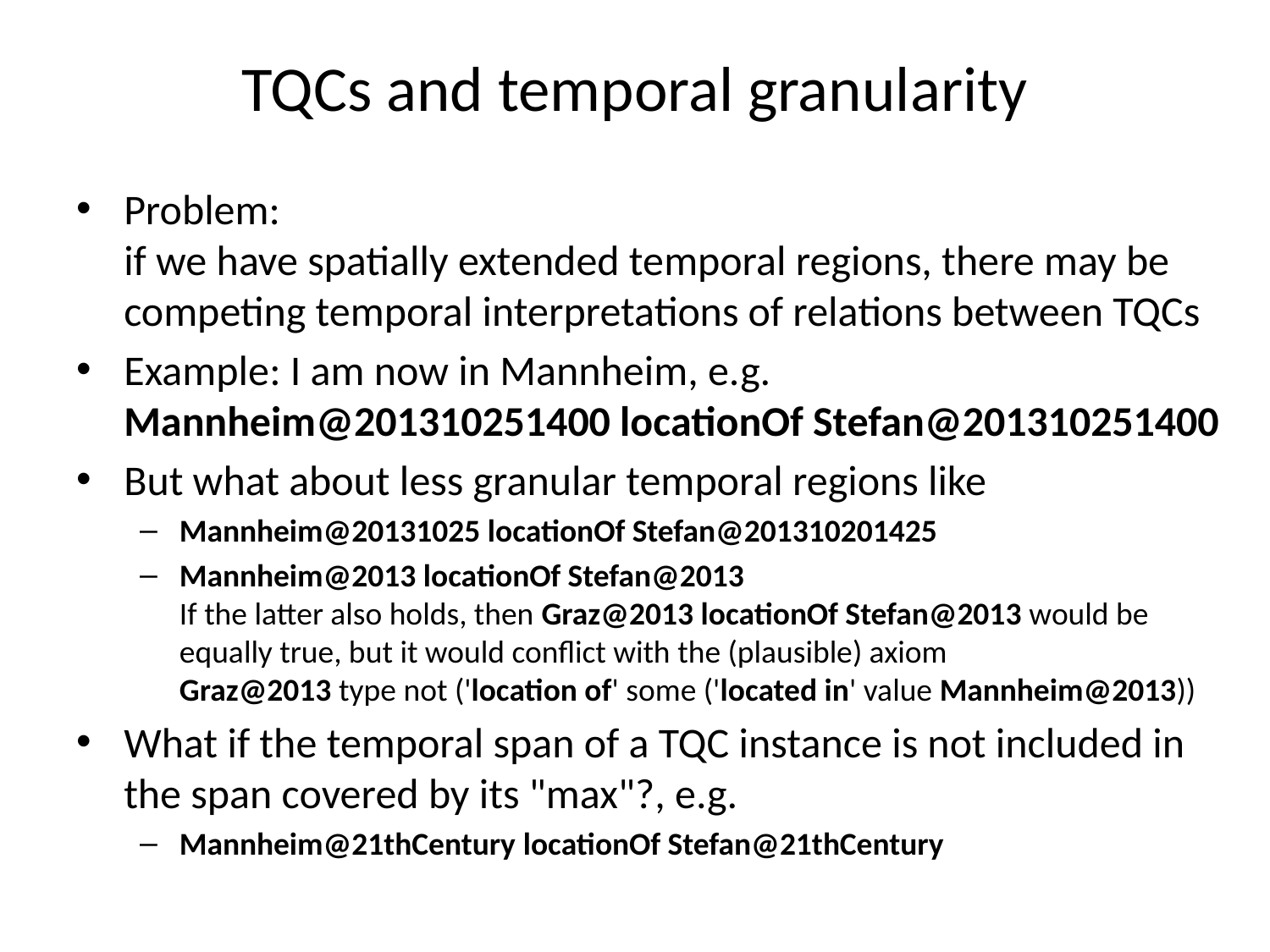

# TQCs and temporal granularity
Problem:
if we have spatially extended temporal regions, there may be competing temporal interpretations of relations between TQCs
Example: I am now in Mannheim, e.g.
Mannheim@201310251400 locationOf Stefan@201310251400
But what about less granular temporal regions like
Mannheim@20131025 locationOf Stefan@201310201425
Mannheim@2013 locationOf Stefan@2013
If the latter also holds, then Graz@2013 locationOf Stefan@2013 would be equally true, but it would conflict with the (plausible) axiom
Graz@2013 type not ('location of' some ('located in' value Mannheim@2013))
What if the temporal span of a TQC instance is not included in the span covered by its "max"?, e.g.
Mannheim@21thCentury locationOf Stefan@21thCentury